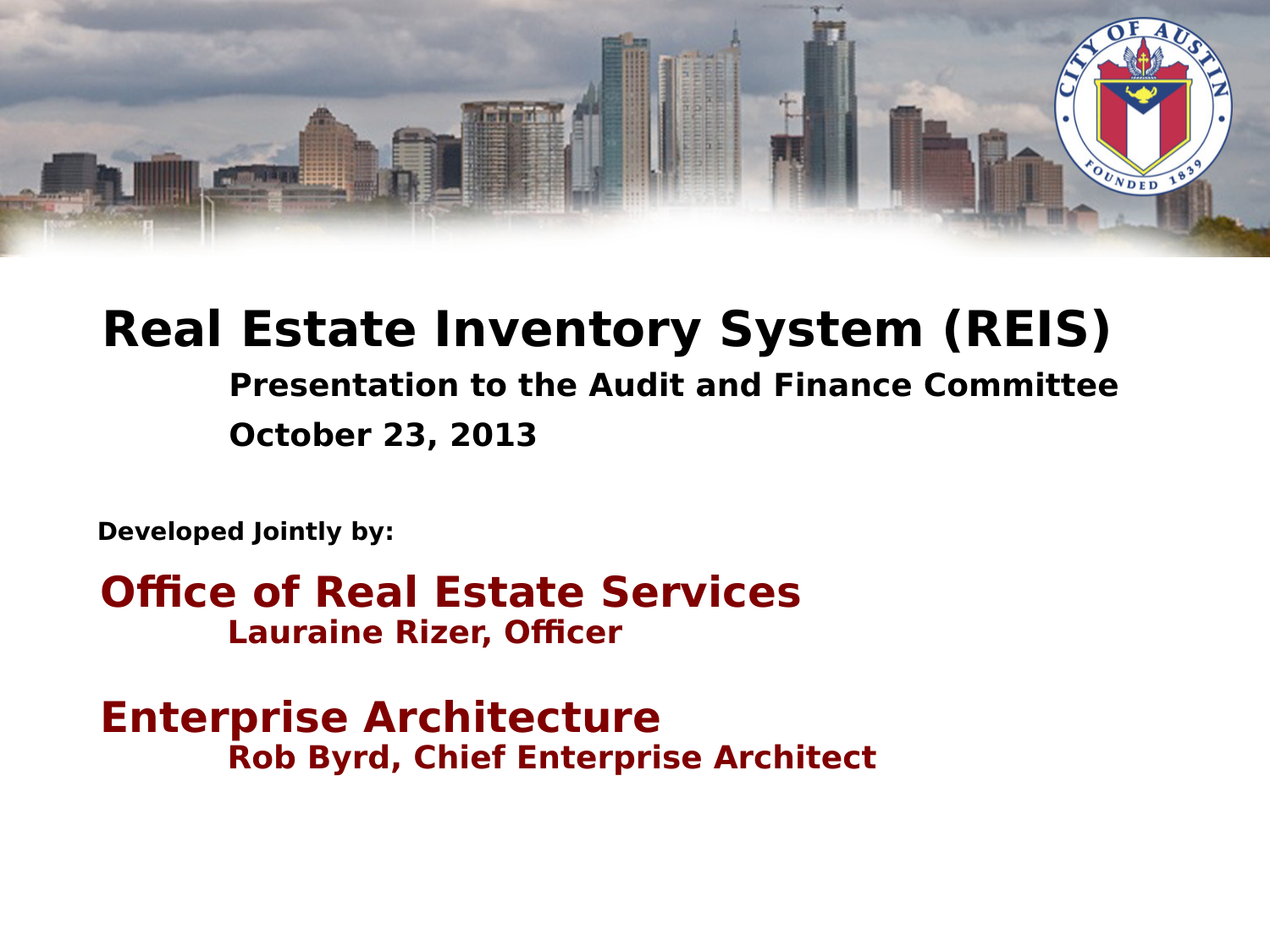

Real Estate Inventory System (REIS)
	Presentation to the Audit and Finance Committee
	October 23, 2013
Developed Jointly by:
# Office of Real Estate Services Lauraine Rizer, Officer Enterprise Architecture Rob Byrd, Chief Enterprise Architect